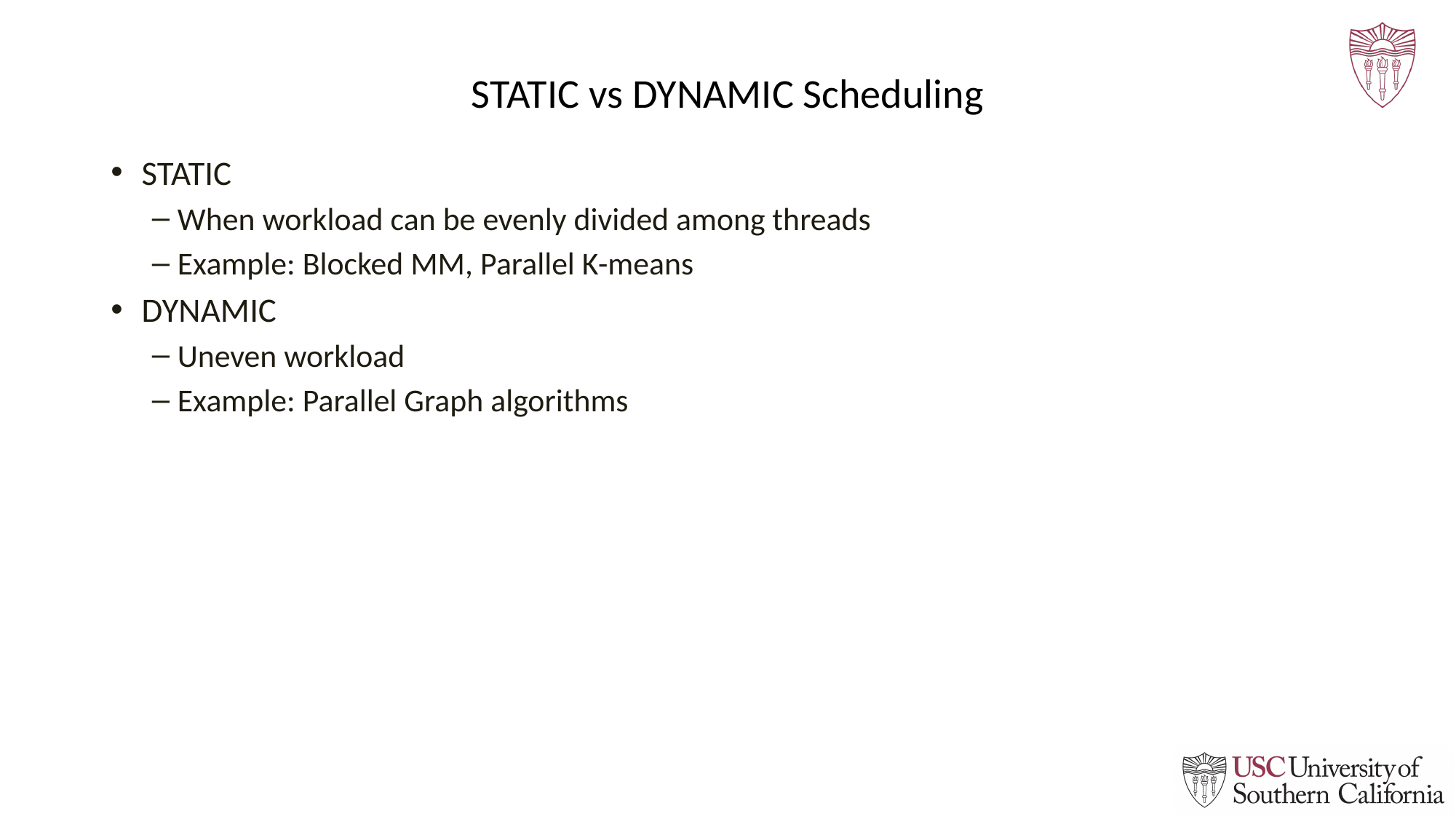

# STATIC vs DYNAMIC Scheduling
STATIC
When workload can be evenly divided among threads
Example: Blocked MM, Parallel K-means
DYNAMIC
Uneven workload
Example: Parallel Graph algorithms